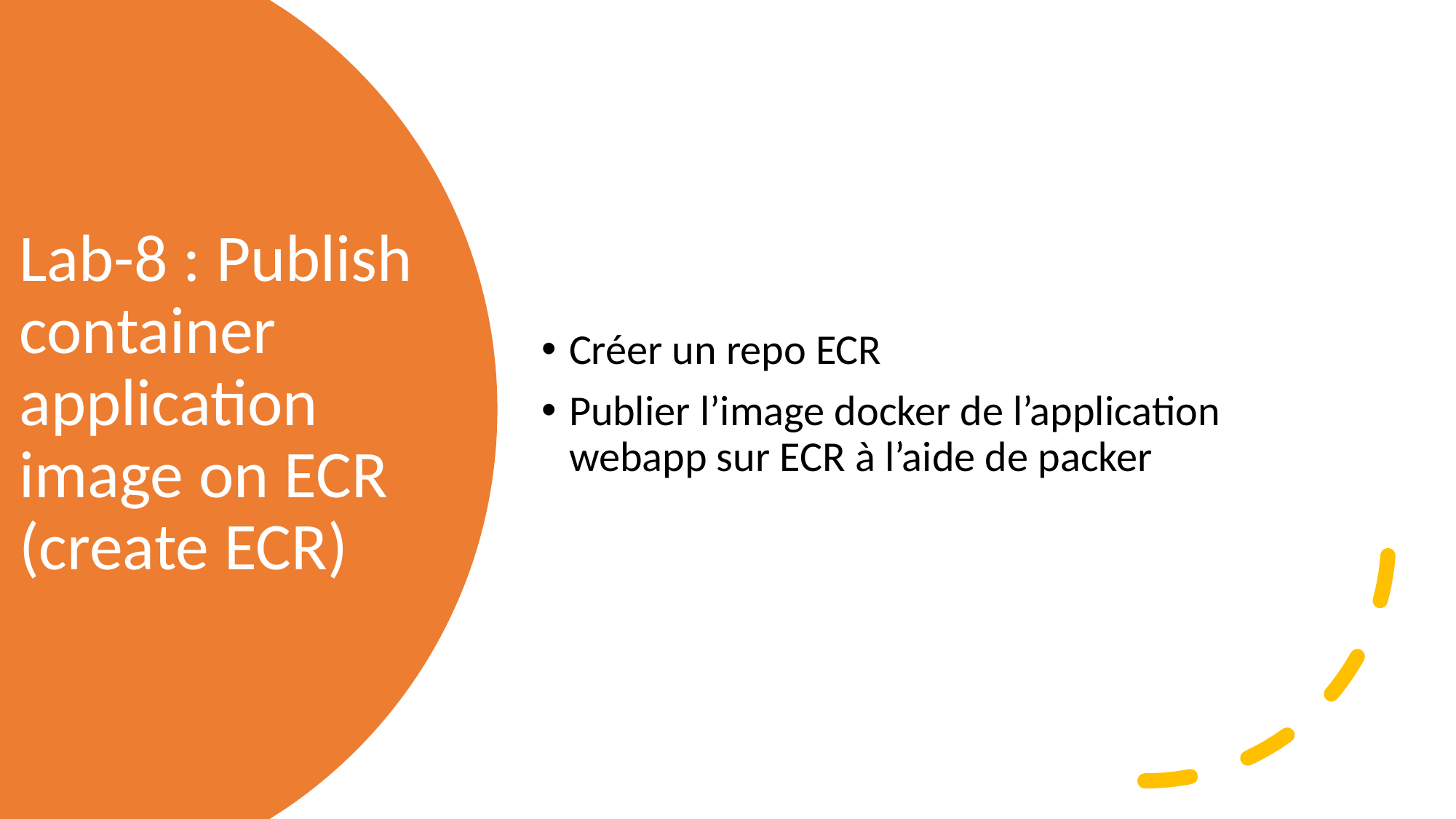

Créer un repo ECR
Publier l’image docker de l’application webapp sur ECR à l’aide de packer
# Lab-8 : Publish container application image on ECR (create ECR)